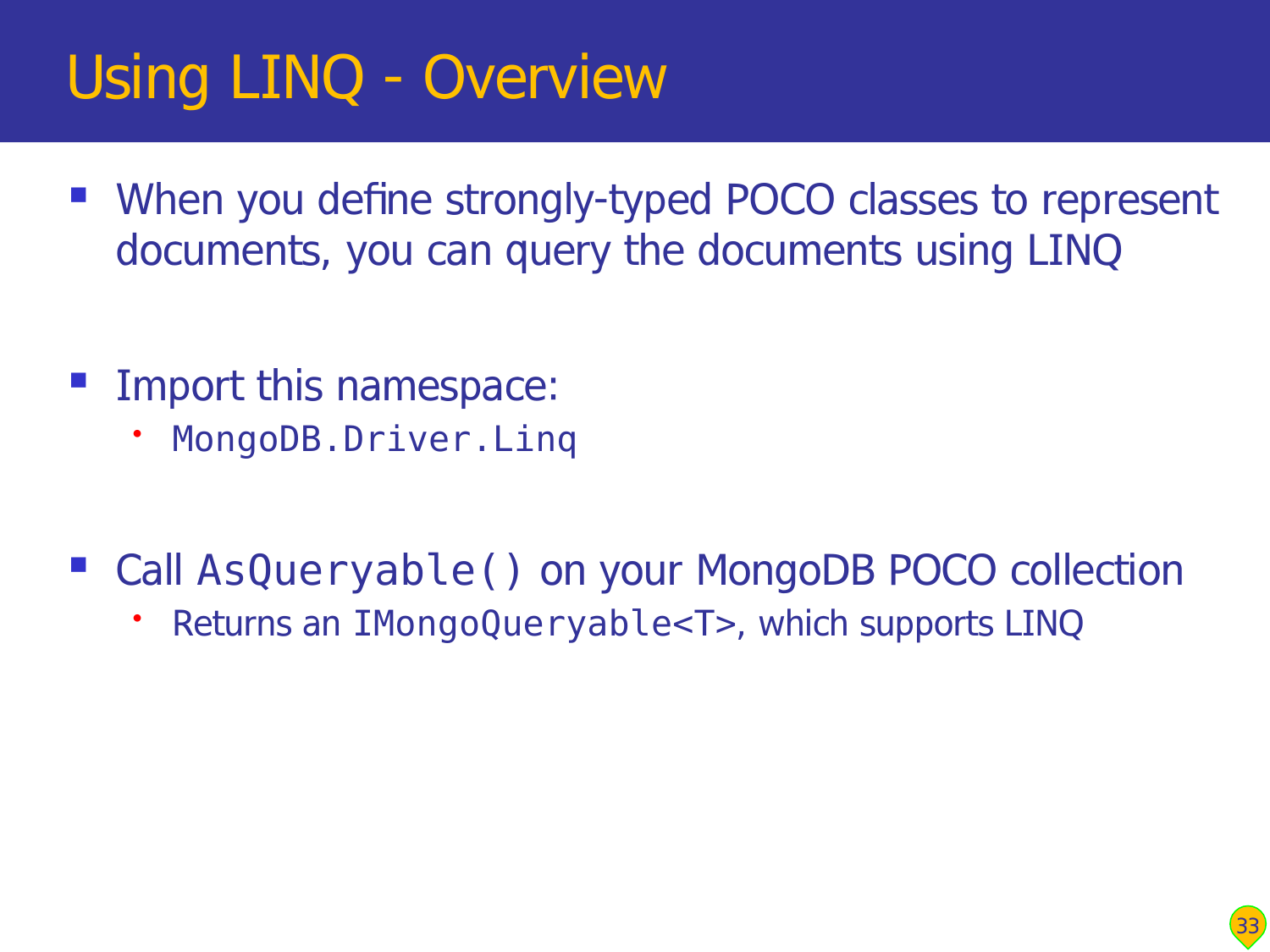

# Using LINQ - Overview
When you define strongly-typed POCO classes to represent documents, you can query the documents using LINQ

Import this namespace:
MongoDB.Driver.Linq

Call AsQueryable() on your MongoDB POCO collection
Returns an IMongoQueryable<T>, which supports LINQ

33